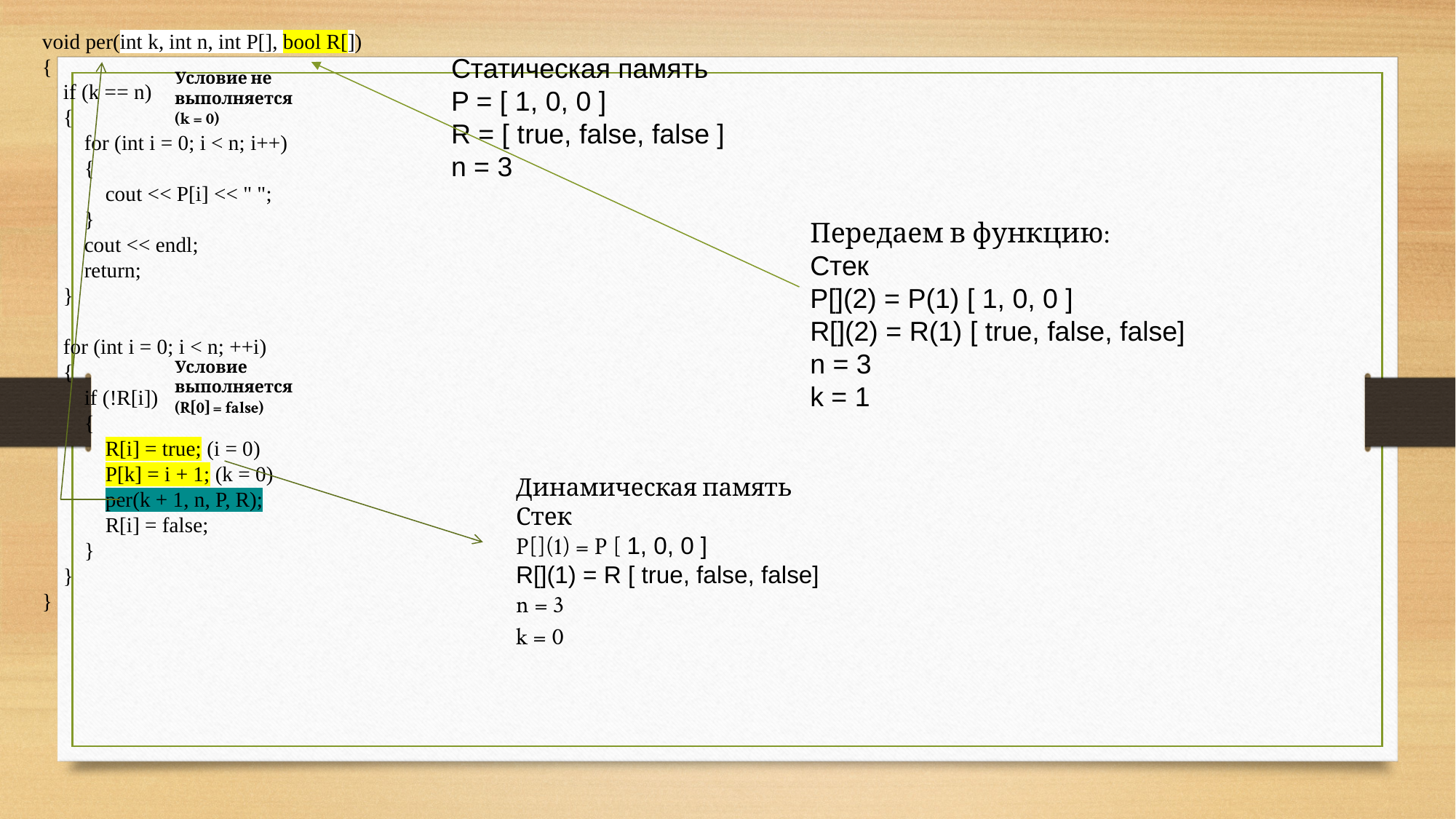

void per(int k, int n, int P[], bool R[])
{
    if (k == n)
    {
        for (int i = 0; i < n; i++)
        {
            cout << P[i] << " ";
        }
        cout << endl;
        return;
    }

    for (int i = 0; i < n; ++i)
    {
        if (!R[i])
        {
            R[i] = true; (i = 0)
            P[k] = i + 1; (k = 0)
            per(k + 1, n, P, R);
            R[i] = false;
        }
    }
}
Статическая память
P = [ 1, 0, 0 ]
R = [ true, false, false ]
n = 3

Условие не выполняется (k = 0)
Передаем в функцию:
Стек
P[](2) = P(1) [ 1, 0, 0 ]
R[](2) = R(1) [ true, false, false]
n = 3
k = 1
Условие выполняется (R[0] = false)
Динамическая память
Стек
P[](1) = P [ 1, 0, 0 ]
R[](1) = R [ true, false, false]
n = 3
k = 0